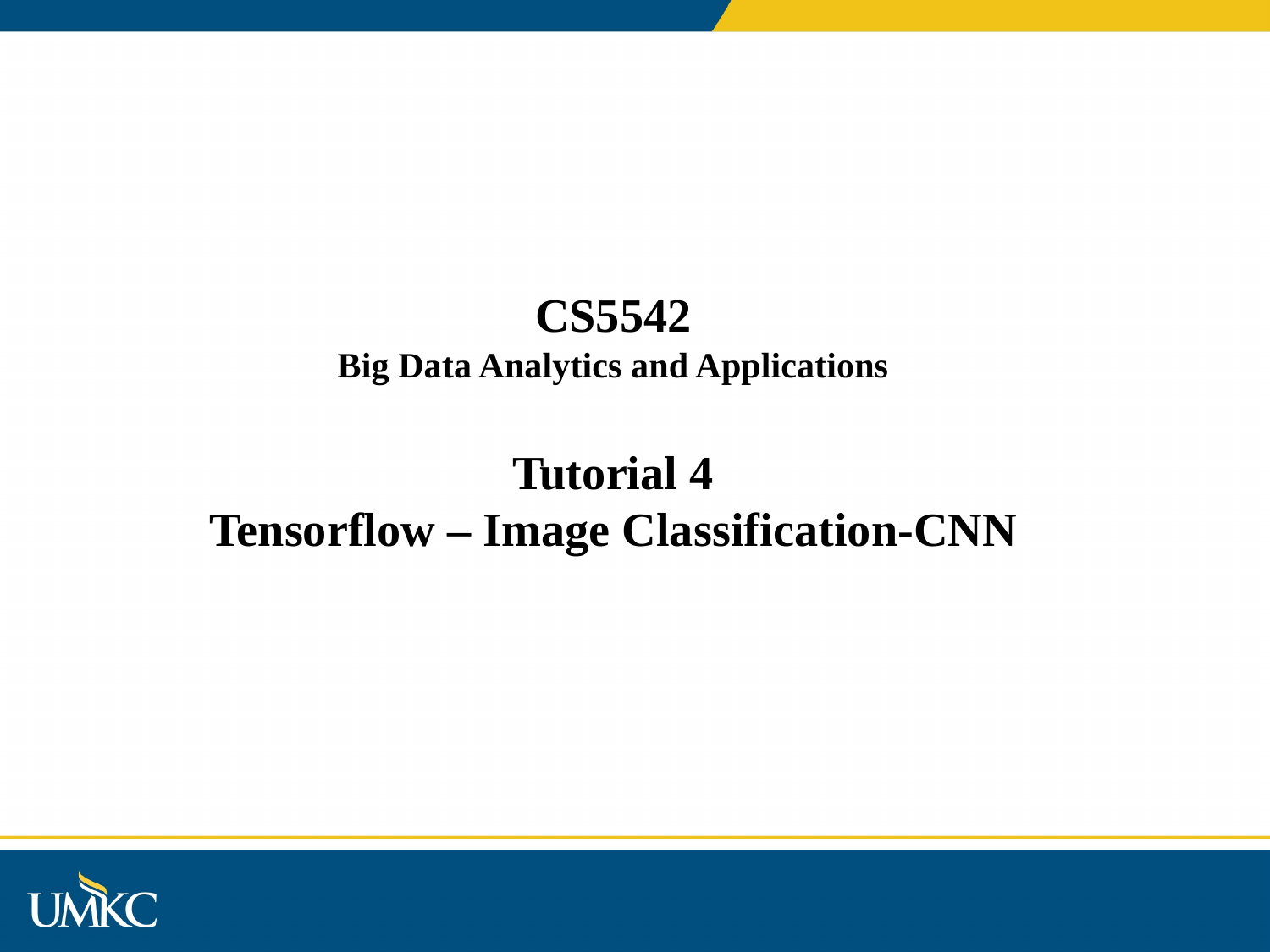

# CS5542 Big Data Analytics and Applications Tutorial 4 Tensorflow – Image Classification-CNN